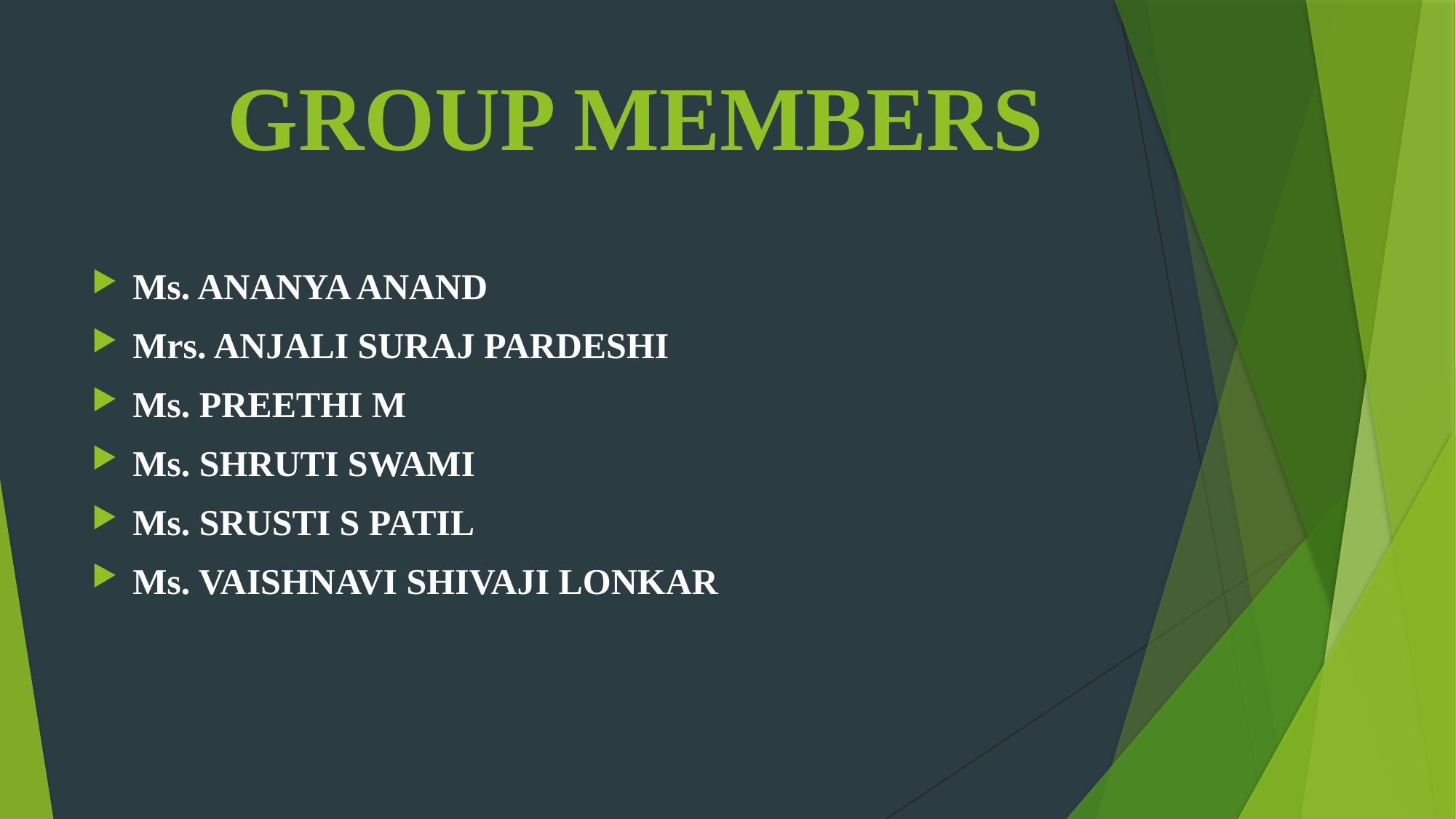

# GROUP MEMBERS
Ms. ANANYA ANAND
Mrs. ANJALI SURAJ PARDESHI
Ms. PREETHI M
Ms. SHRUTI SWAMI
Ms. SRUSTI S PATIL
Ms. VAISHNAVI SHIVAJI LONKAR